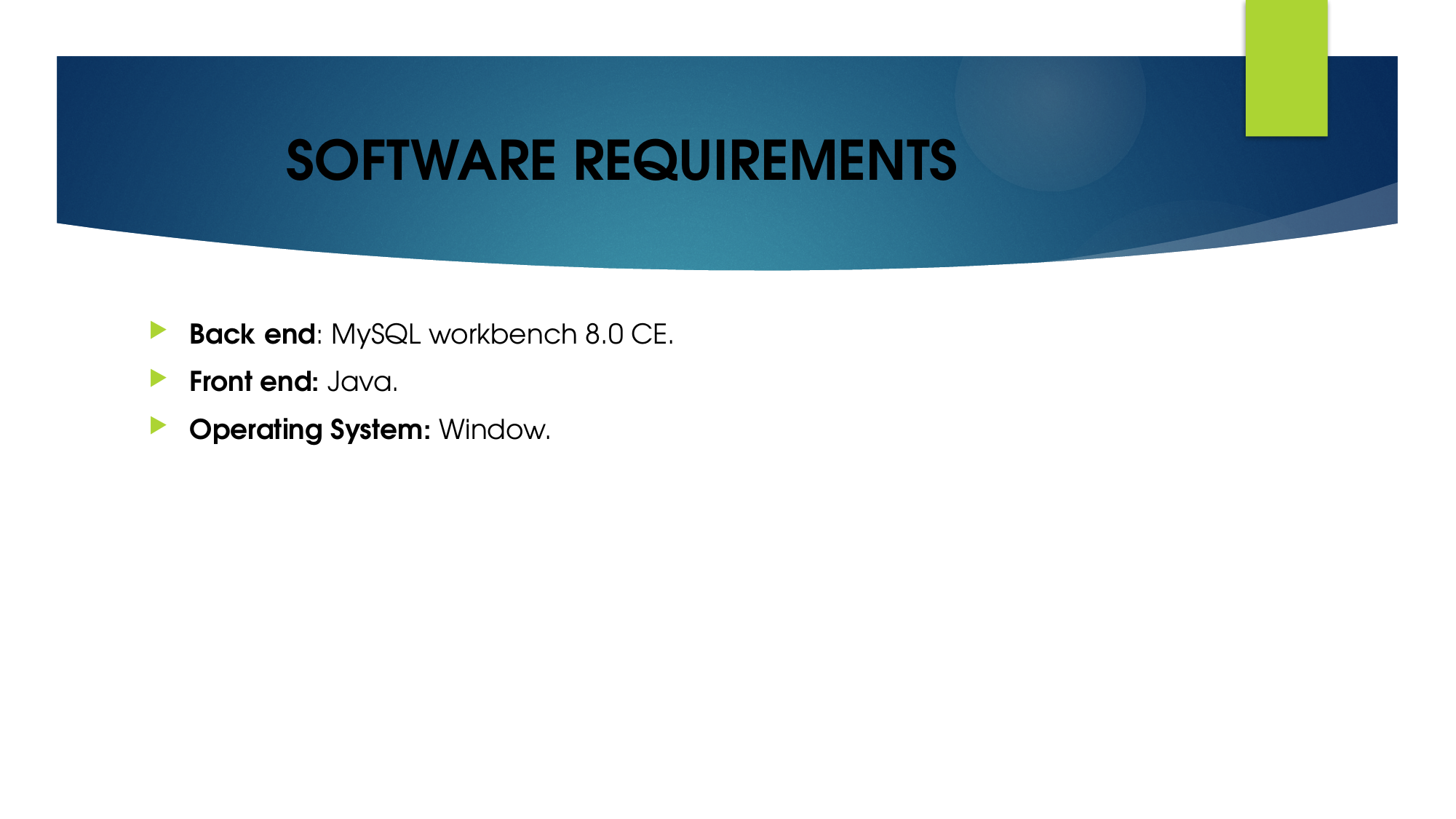

# SOFTWARE REQUIREMENTS
Back end: MySQL workbench 8.0 CE.
Front end: Java.
Operating System: Window.